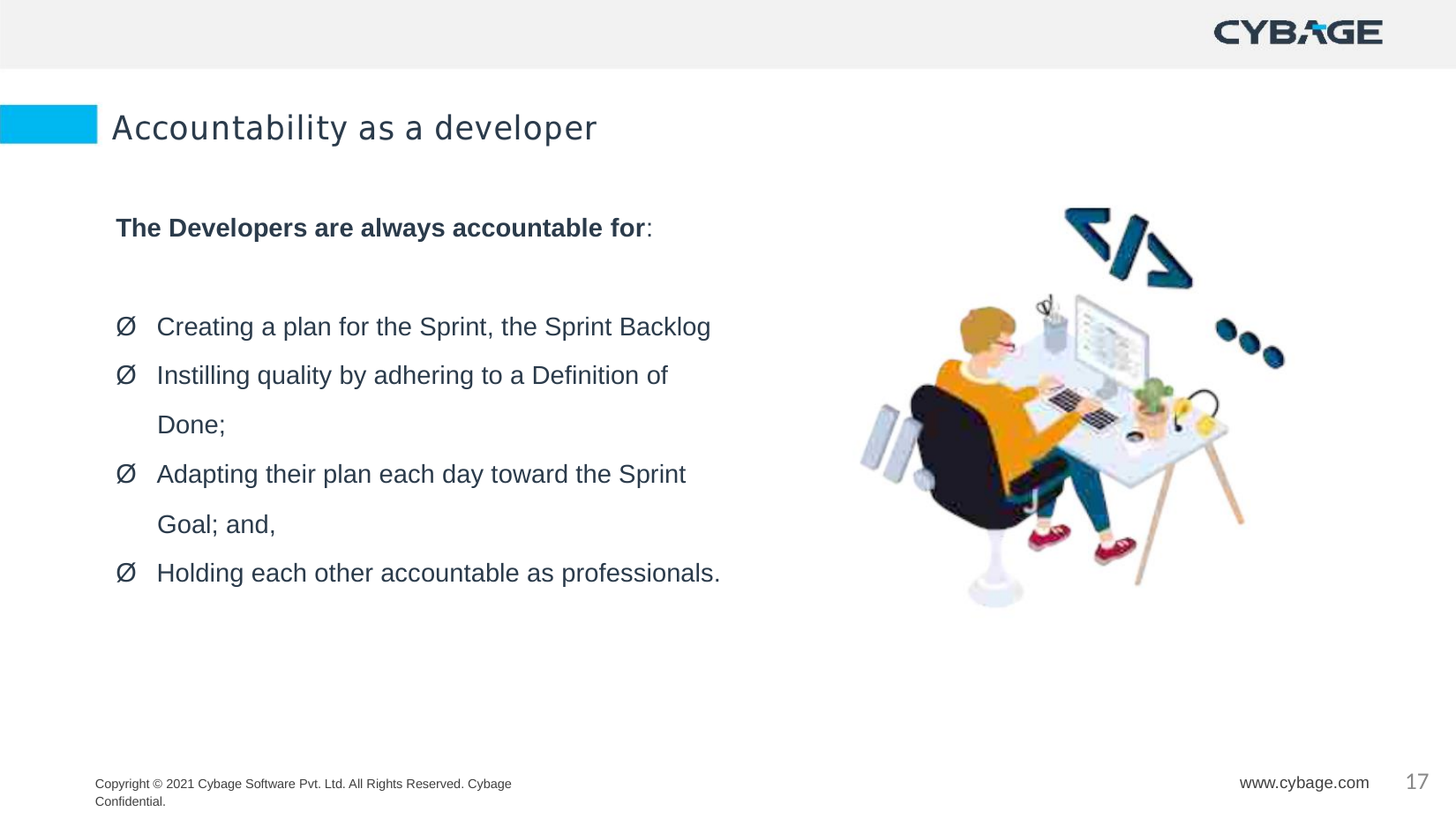

Accountability as a developer
The Developers are always accountable for:
Ø Creating a plan for the Sprint, the Sprint Backlog
Ø Instilling quality by adhering to a Definition of
Done;
Ø Adapting their plan each day toward the Sprint
Goal; and,
Ø Holding each other accountable as professionals.
17
www.cybage.com
Copyright © 2021 Cybage Software Pvt. Ltd. All Rights Reserved. Cybage Confidential.